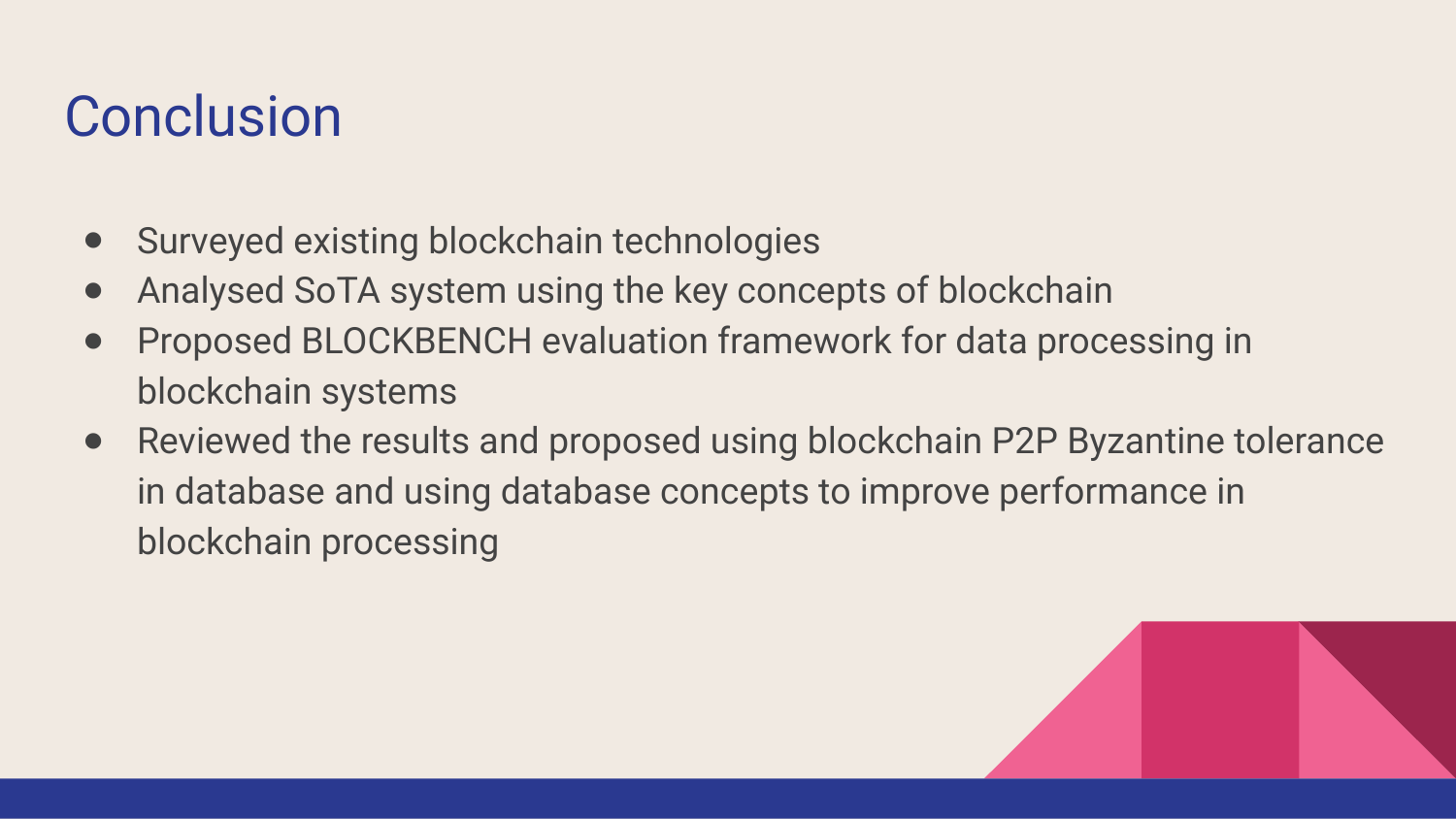

# Conclusion
Surveyed existing blockchain technologies
Analysed SoTA system using the key concepts of blockchain
Proposed BLOCKBENCH evaluation framework for data processing in blockchain systems
Reviewed the results and proposed using blockchain P2P Byzantine tolerance in database and using database concepts to improve performance in blockchain processing